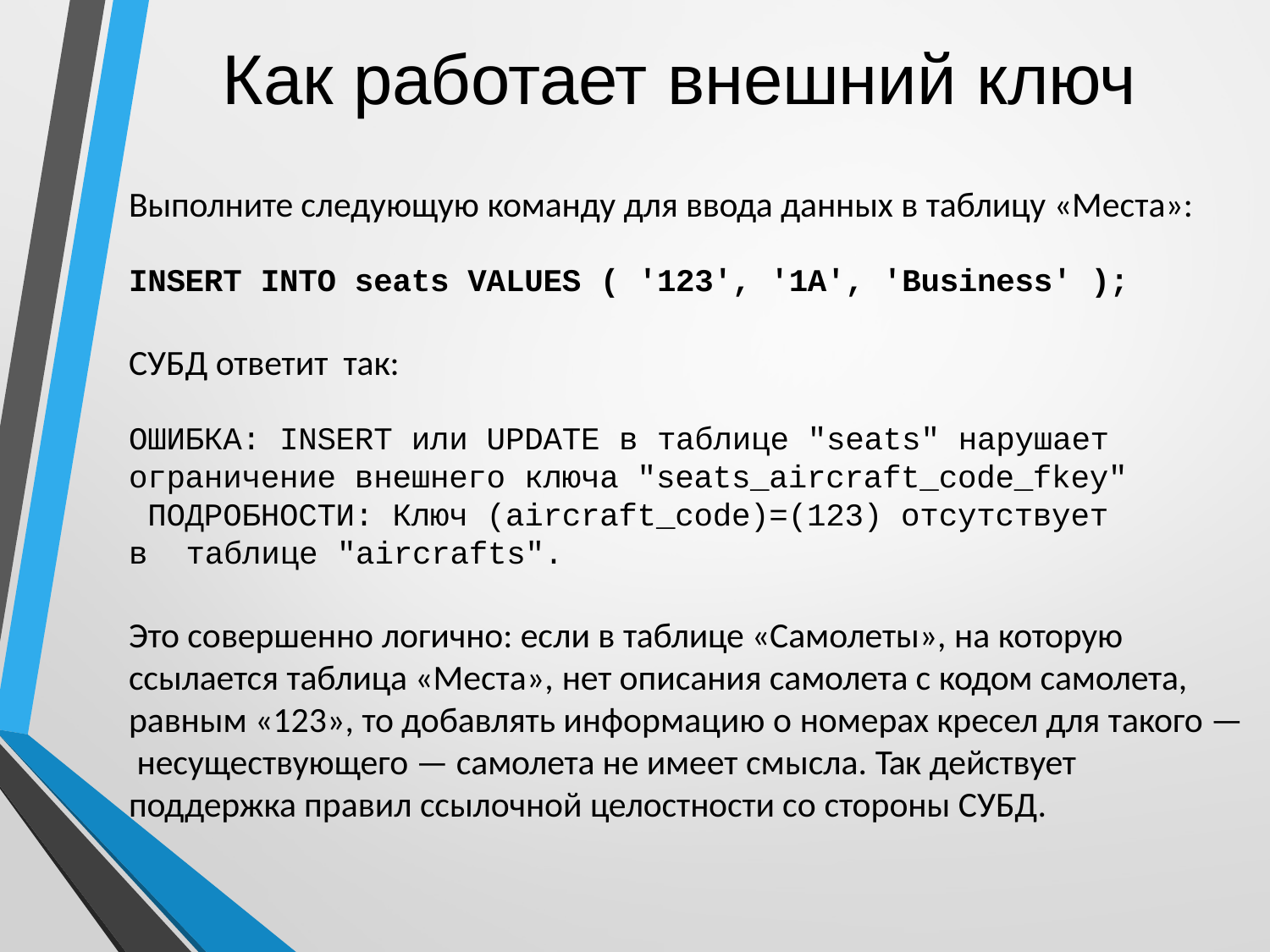

# Как работает внешний ключ
Выполните следующую команду для ввода данных в таблицу «Места»:

INSERT INTO seats VALUES ( '123', '1A', 'Business' );

СУБД ответит так:

ОШИБКА: INSERT или UPDATE в таблице "seats" нарушает  ограничение внешнего ключа "seats_aircraft_code_fkey"  ПОДРОБНОСТИ: Ключ (aircraft_code)=(123) отсутствует в  таблице "aircrafts".

Это совершенно логично: если в таблице «Самолеты», на которую
ссылается таблица «Места», нет описания самолета с кодом самолета,  равным «123», то добавлять информацию о номерах кресел для такого —  несуществующего — самолета не имеет смысла. Так действует
поддержка правил ссылочной целостности со стороны СУБД.